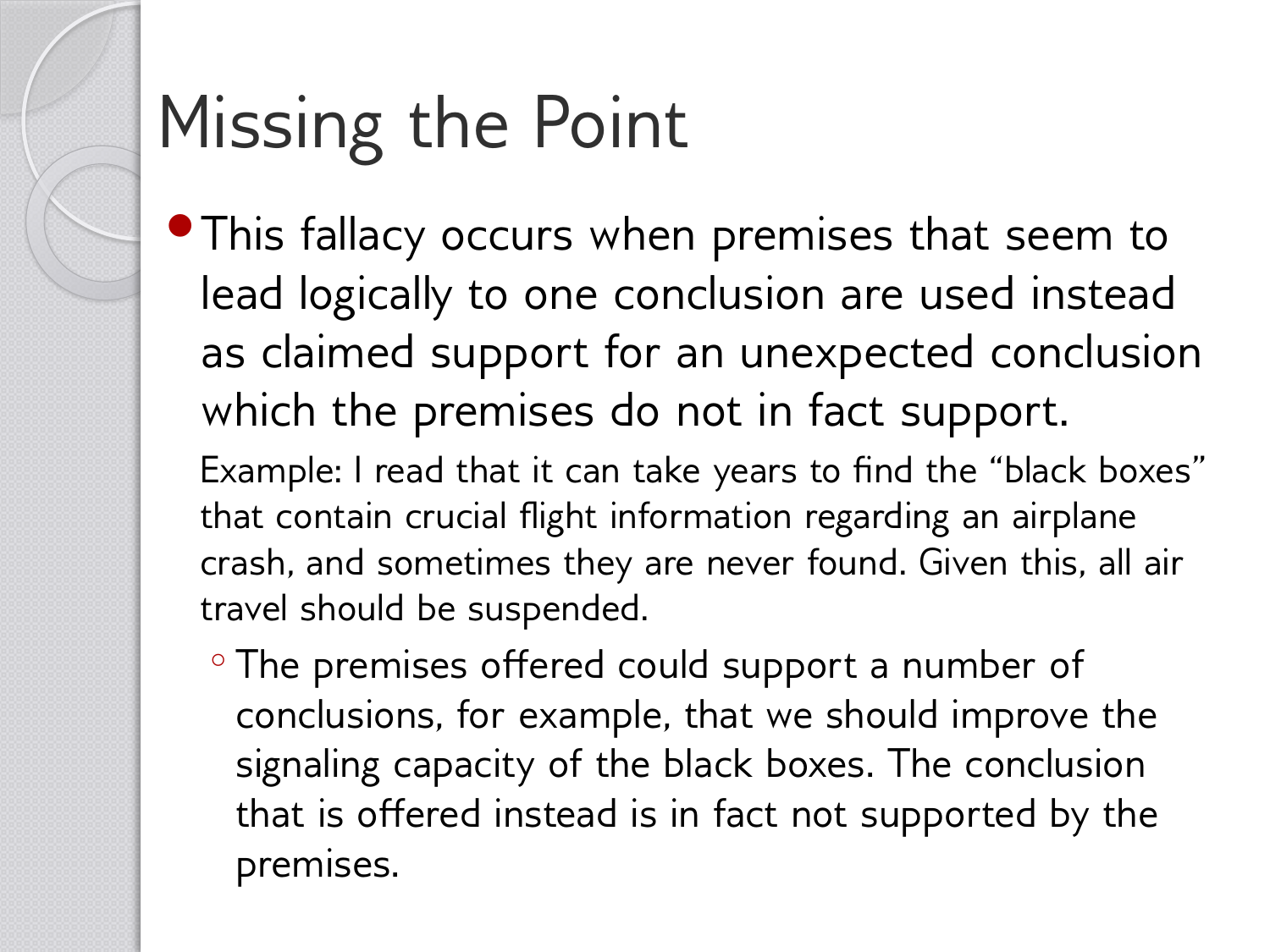

# Missing the Point
This fallacy occurs when premises that seem to lead logically to one conclusion are used instead as claimed support for an unexpected conclusion which the premises do not in fact support.
Example: I read that it can take years to find the “black boxes” that contain crucial flight information regarding an airplane crash, and sometimes they are never found. Given this, all air travel should be suspended.
The premises offered could support a number of conclusions, for example, that we should improve the signaling capacity of the black boxes. The conclusion that is offered instead is in fact not supported by the premises.